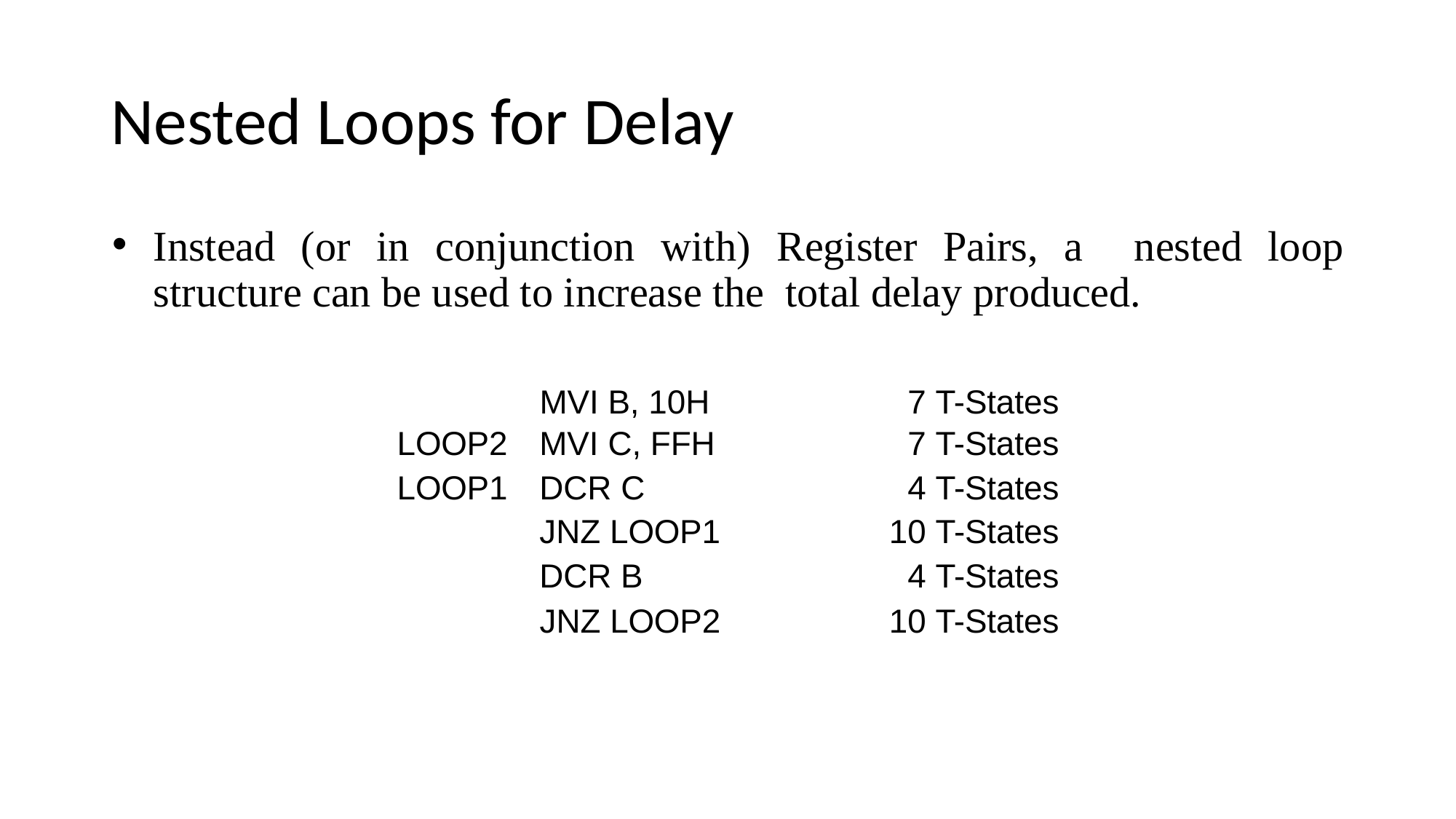

# Nested Loops for Delay
Instead (or in conjunction with) Register Pairs, a  nested loop structure can be used to increase the  total delay produced.
|  | MVI B, 10H | 7 T-States |
| --- | --- | --- |
| LOOP2 | MVI C, FFH | 7 T-States |
| LOOP1 | DCR C | 4 T-States |
|  | JNZ LOOP1 | 10 T-States |
|  | DCR B | 4 T-States |
|  | JNZ LOOP2 | 10 T-States |